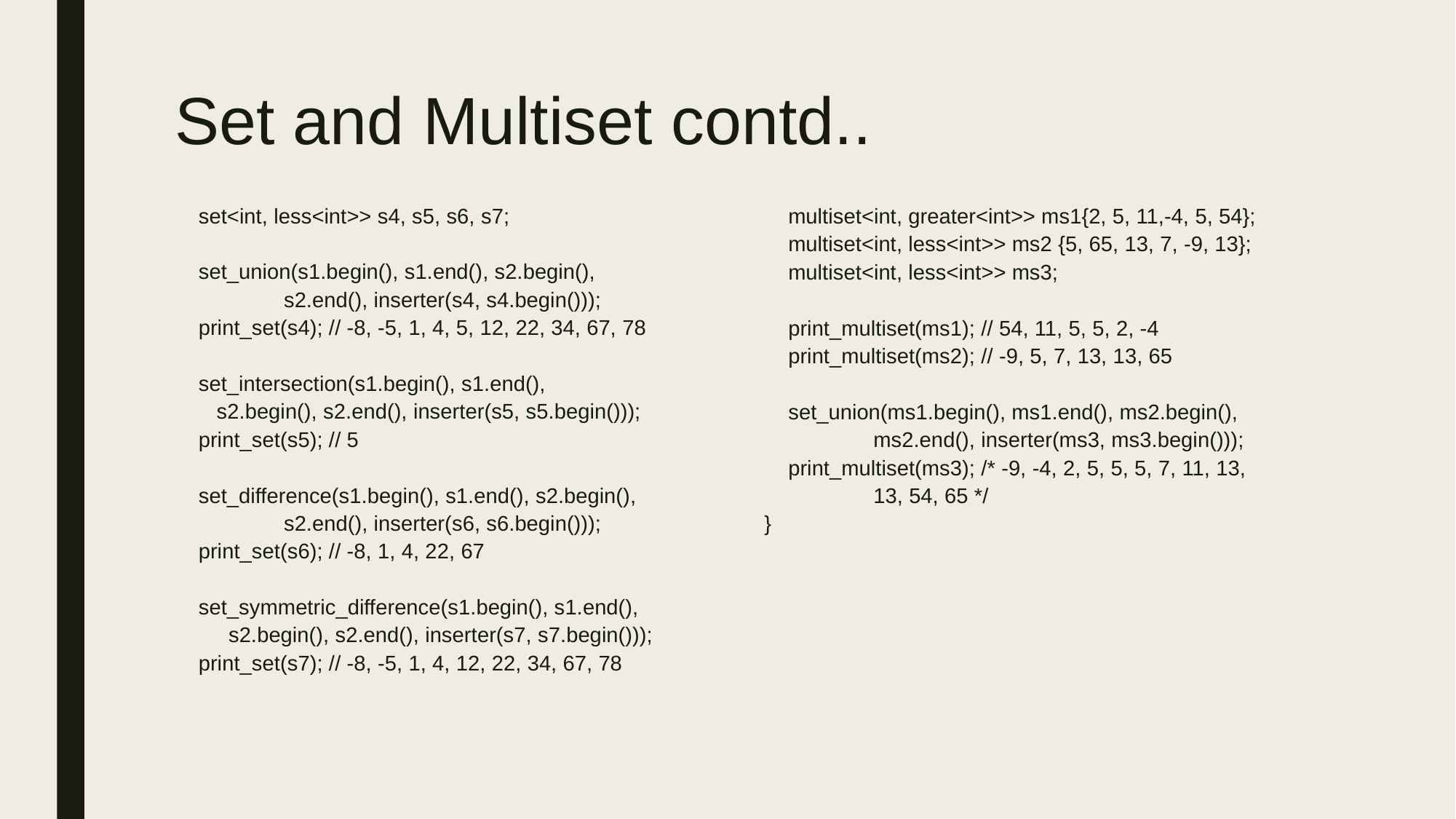

# Set and Multiset contd..
    set<int, less<int>> s4, s5, s6, s7;

    set_union(s1.begin(), s1.end(), s2.begin(),
	s2.end(), inserter(s4, s4.begin()));
    print_set(s4); // -8, -5, 1, 4, 5, 12, 22, 34, 67, 78

    set_intersection(s1.begin(), s1.end(),
       s2.begin(), s2.end(), inserter(s5, s5.begin()));
    print_set(s5); // 5

    set_difference(s1.begin(), s1.end(), s2.begin(),
	s2.end(), inserter(s6, s6.begin()));
    print_set(s6); // -8, 1, 4, 22, 67

    set_symmetric_difference(s1.begin(), s1.end(),
         s2.begin(), s2.end(), inserter(s7, s7.begin()));
    print_set(s7); // -8, -5, 1, 4, 12, 22, 34, 67, 78
    multiset<int, greater<int>> ms1{2, 5, 11,-4, 5, 54};
    multiset<int, less<int>> ms2 {5, 65, 13, 7, -9, 13};
    multiset<int, less<int>> ms3;

    print_multiset(ms1); // 54, 11, 5, 5, 2, -4
    print_multiset(ms2); // -9, 5, 7, 13, 13, 65

    set_union(ms1.begin(), ms1.end(), ms2.begin(),
	ms2.end(), inserter(ms3, ms3.begin()));
    print_multiset(ms3); /* -9, -4, 2, 5, 5, 5, 7, 11, 13,
	13, 54, 65 */
}